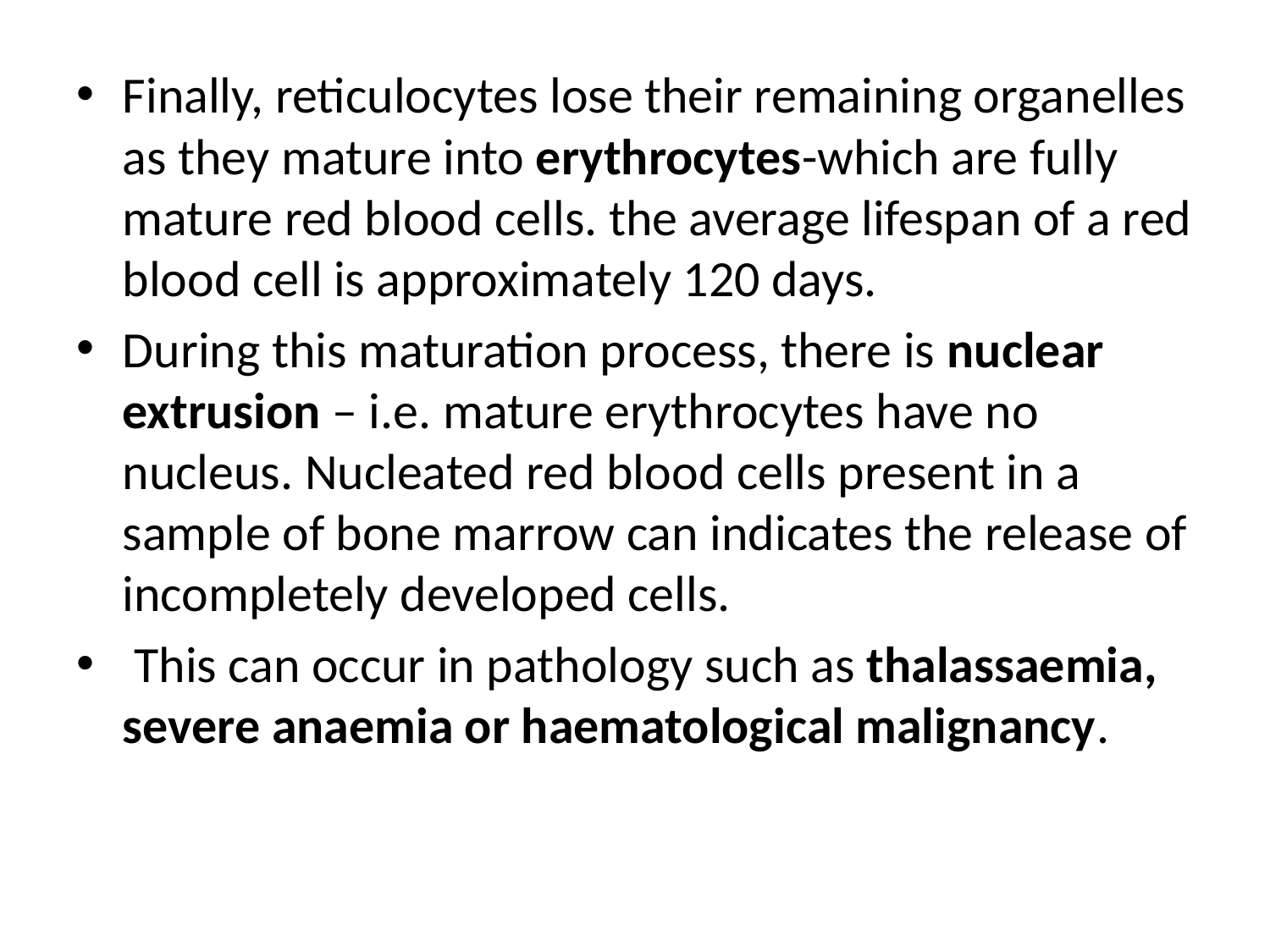

Finally, reticulocytes lose their remaining organelles as they mature into erythrocytes-which are fully mature red blood cells. the average lifespan of a red blood cell is approximately 120 days.
During this maturation process, there is nuclear extrusion – i.e. mature erythrocytes have no nucleus. Nucleated red blood cells present in a sample of bone marrow can indicates the release of incompletely developed cells.
 This can occur in pathology such as thalassaemia, severe anaemia or haematological malignancy.